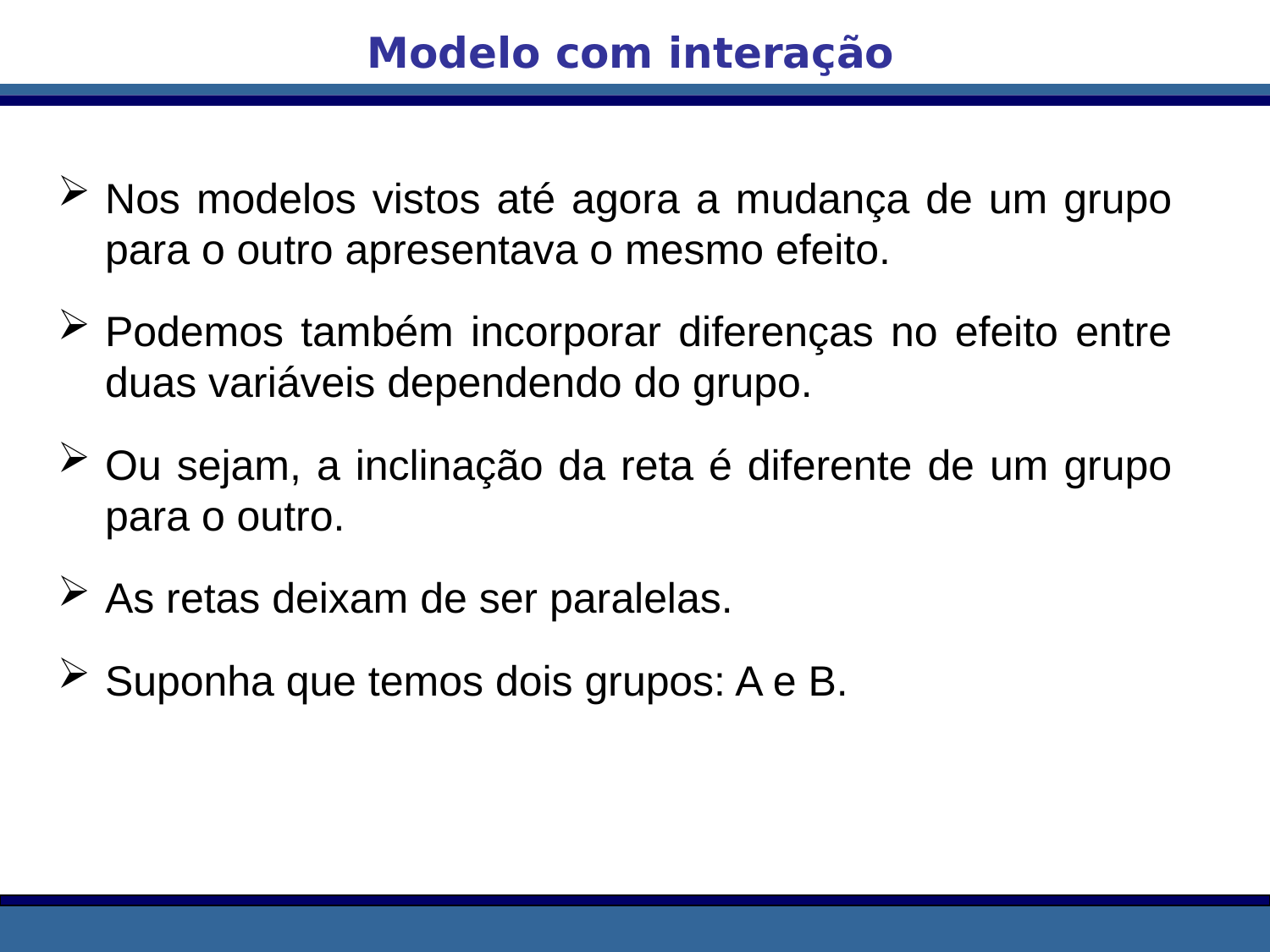

Modelo com interação
Nos modelos vistos até agora a mudança de um grupo para o outro apresentava o mesmo efeito.
Podemos também incorporar diferenças no efeito entre duas variáveis dependendo do grupo.
Ou sejam, a inclinação da reta é diferente de um grupo para o outro.
As retas deixam de ser paralelas.
Suponha que temos dois grupos: A e B.